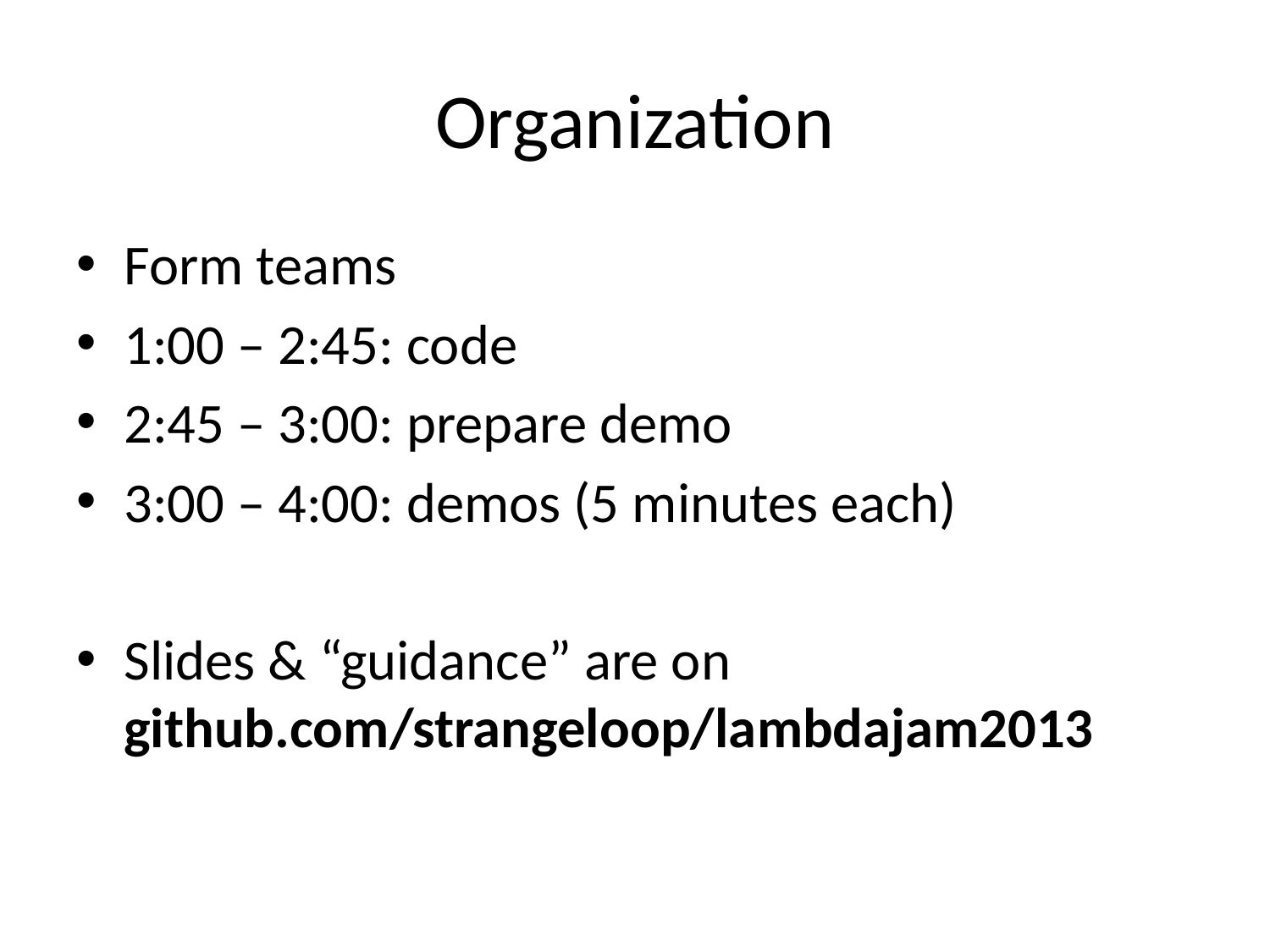

# Organization
Form teams
1:00 – 2:45: code
2:45 – 3:00: prepare demo
3:00 – 4:00: demos (5 minutes each)

Slides & “guidance” are on github.com/strangeloop/lambdajam2013